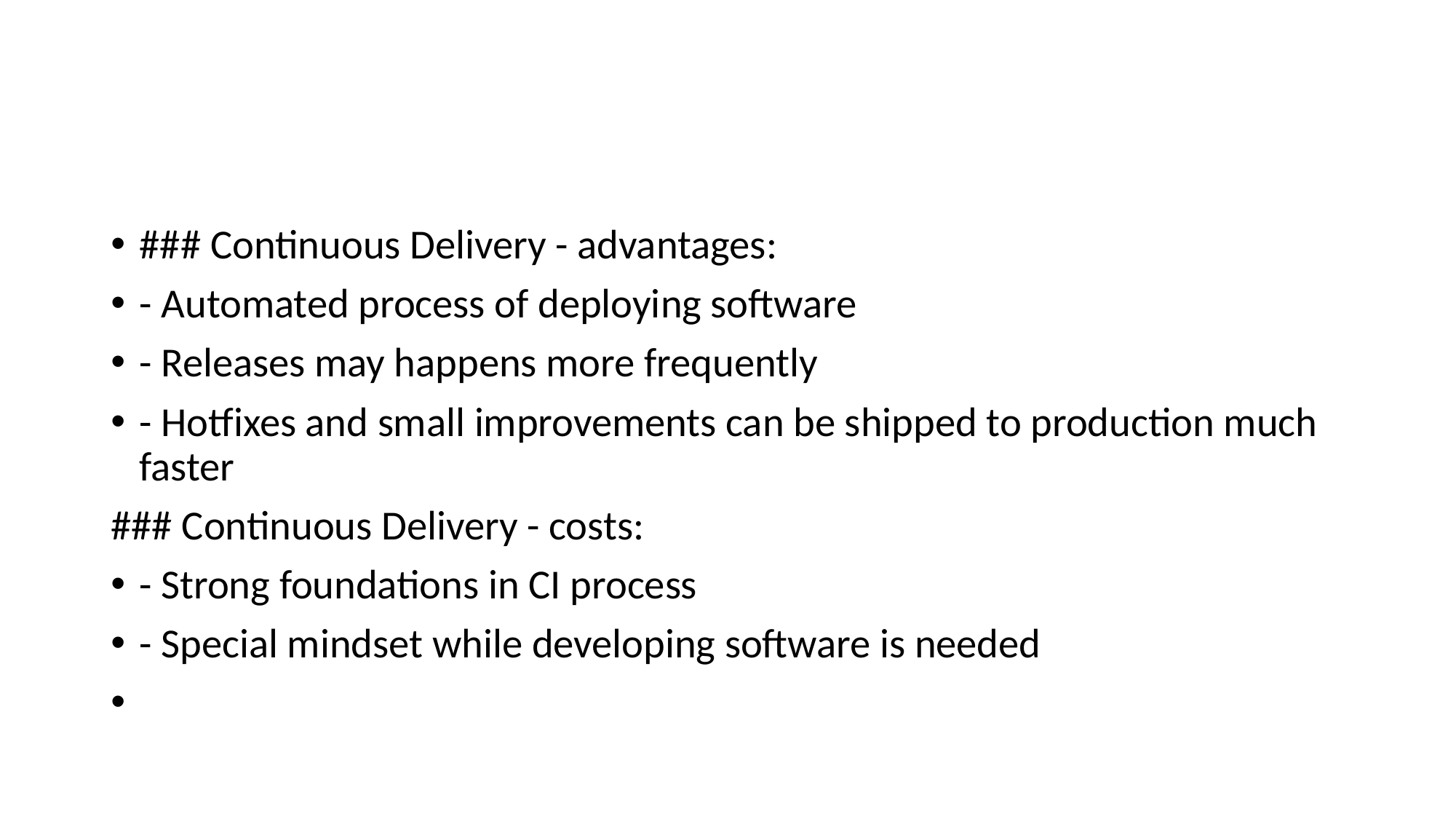

#
### Continuous Delivery - advantages:
- Automated process of deploying software
- Releases may happens more frequently
- Hotfixes and small improvements can be shipped to production much faster
### Continuous Delivery - costs:
- Strong foundations in CI process
- Special mindset while developing software is needed